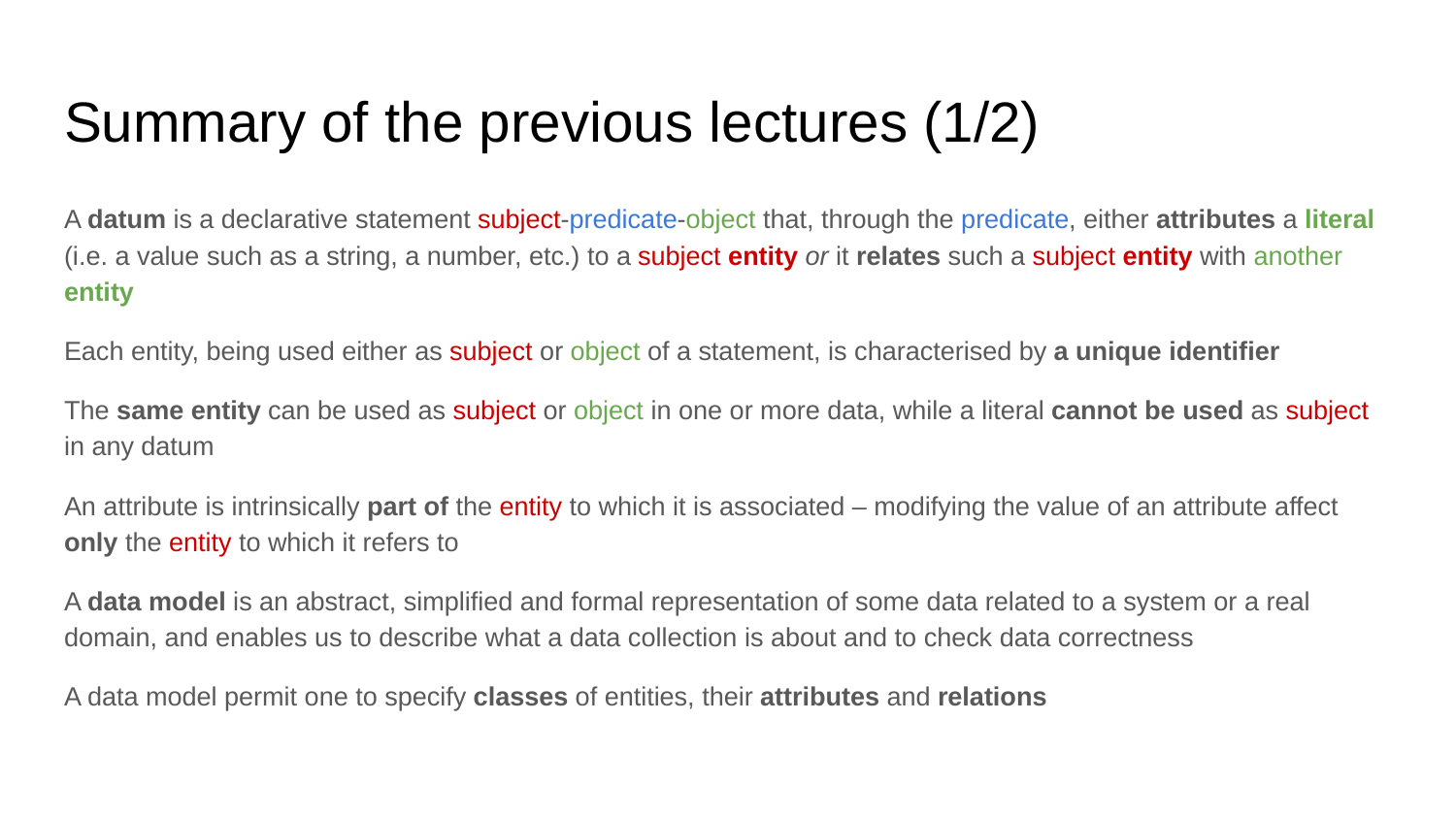

# Summary of the previous lectures (1/2)
A datum is a declarative statement subject-predicate-object that, through the predicate, either attributes a literal (i.e. a value such as a string, a number, etc.) to a subject entity or it relates such a subject entity with another entity
Each entity, being used either as subject or object of a statement, is characterised by a unique identifier
The same entity can be used as subject or object in one or more data, while a literal cannot be used as subject in any datum
An attribute is intrinsically part of the entity to which it is associated – modifying the value of an attribute affect only the entity to which it refers to
A data model is an abstract, simplified and formal representation of some data related to a system or a real domain, and enables us to describe what a data collection is about and to check data correctness
A data model permit one to specify classes of entities, their attributes and relations